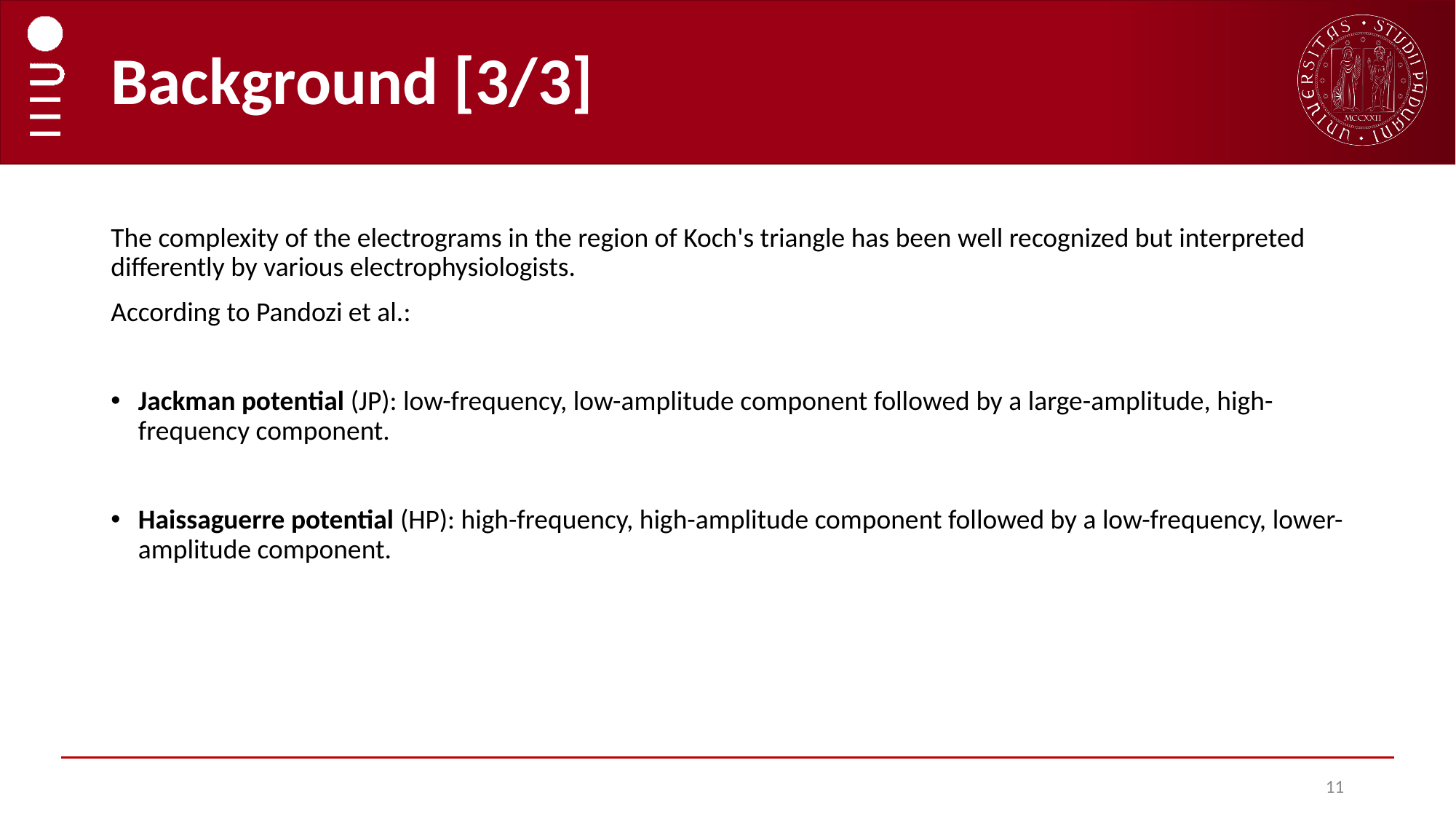

# Background [3/3]
The complexity of the electrograms in the region of Koch's triangle has been well recognized but interpreted differently by various electrophysiologists.
According to Pandozi et al.:

Jackman potential (JP): low-frequency, low-amplitude component followed by a large-amplitude, high-frequency component.

Haissaguerre potential (HP): high-frequency, high-amplitude component followed by a low-frequency, lower-amplitude component.
11